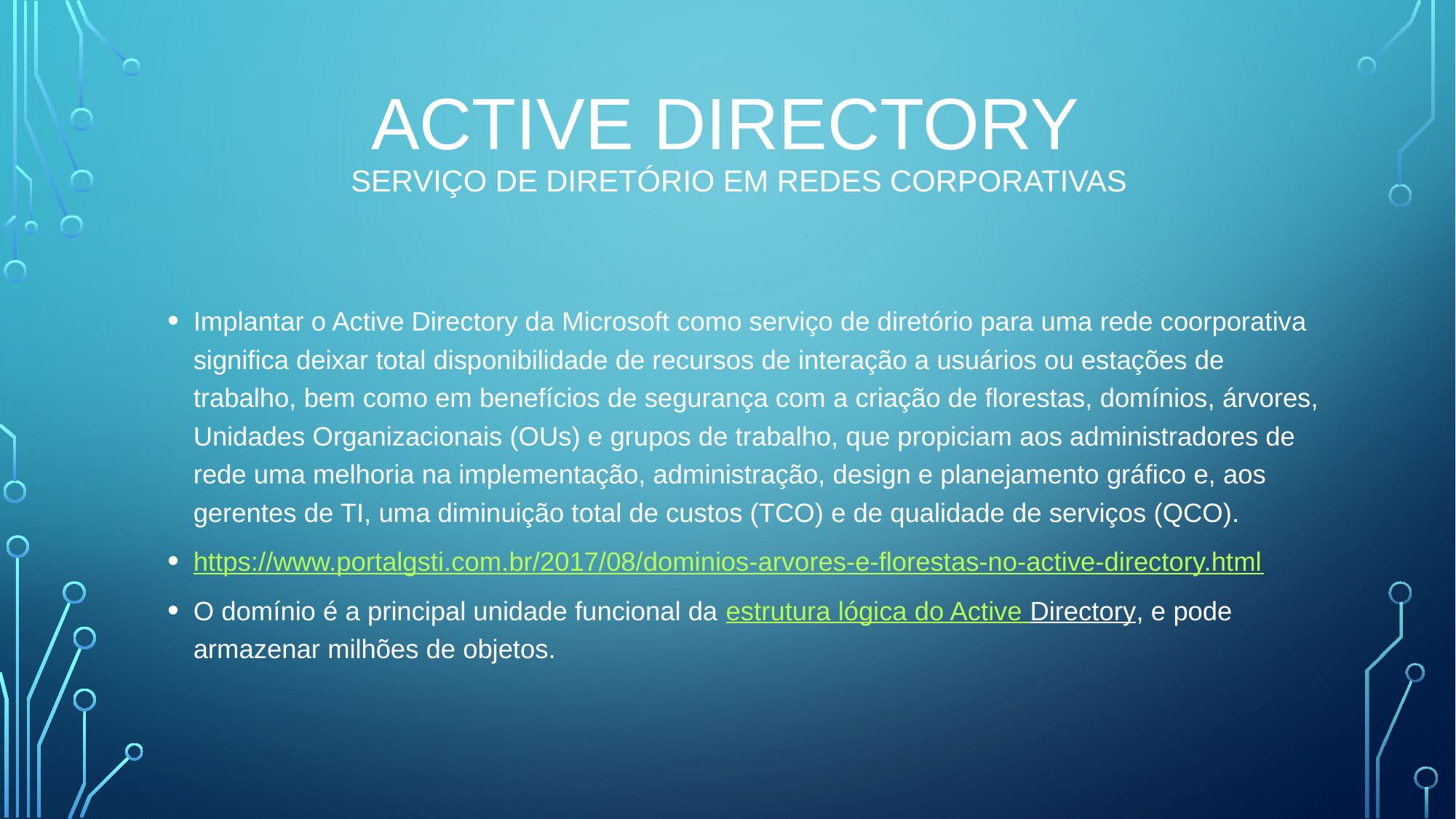

# Active Directory Serviço de Diretório em Redes Corporativas
Implantar o Active Directory da Microsoft como serviço de diretório para uma rede coorporativa significa deixar total disponibilidade de recursos de interação a usuários ou estações de trabalho, bem como em benefícios de segurança com a criação de florestas, domínios, árvores, Unidades Organizacionais (OUs) e grupos de trabalho, que propiciam aos administradores de rede uma melhoria na implementação, administração, design e planejamento gráfico e, aos gerentes de TI, uma diminuição total de custos (TCO) e de qualidade de serviços (QCO).
https://www.portalgsti.com.br/2017/08/dominios-arvores-e-florestas-no-active-directory.html
O domínio é a principal unidade funcional da estrutura lógica do Active Directory, e pode armazenar milhões de objetos.